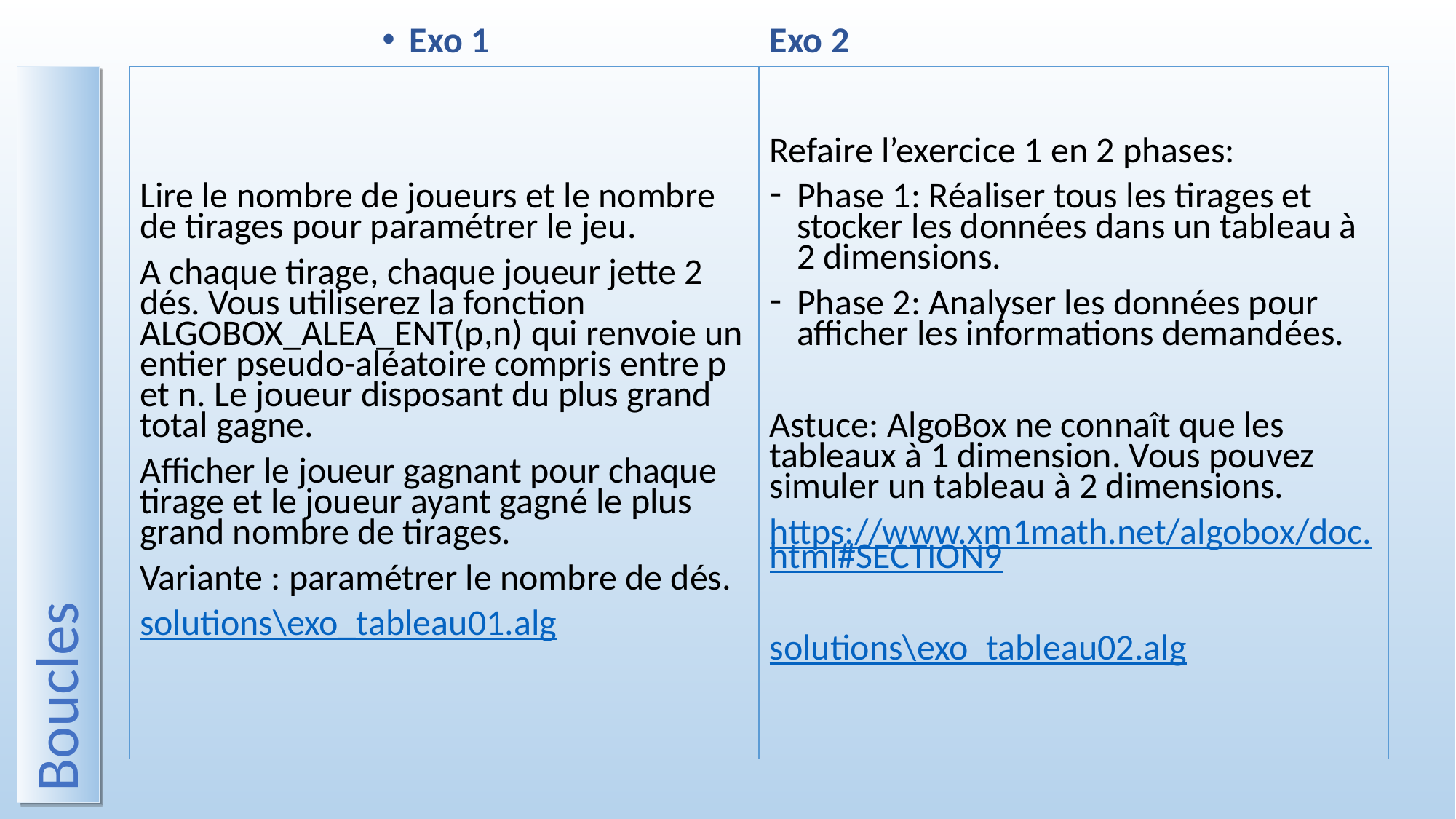

Exo 1
Exo 2
Lire le nombre de joueurs et le nombre de tirages pour paramétrer le jeu.
A chaque tirage, chaque joueur jette 2 dés. Vous utiliserez la fonction ALGOBOX_ALEA_ENT(p,n) qui renvoie un entier pseudo-aléatoire compris entre p et n. Le joueur disposant du plus grand total gagne.
Afficher le joueur gagnant pour chaque tirage et le joueur ayant gagné le plus grand nombre de tirages.
Variante : paramétrer le nombre de dés.
solutions\exo_tableau01.alg
Refaire l’exercice 1 en 2 phases:
Phase 1: Réaliser tous les tirages et stocker les données dans un tableau à 2 dimensions.
Phase 2: Analyser les données pour afficher les informations demandées.

Astuce: AlgoBox ne connaît que les tableaux à 1 dimension. Vous pouvez simuler un tableau à 2 dimensions.
https://www.xm1math.net/algobox/doc.html#SECTION9

solutions\exo_tableau02.alg

Boucles